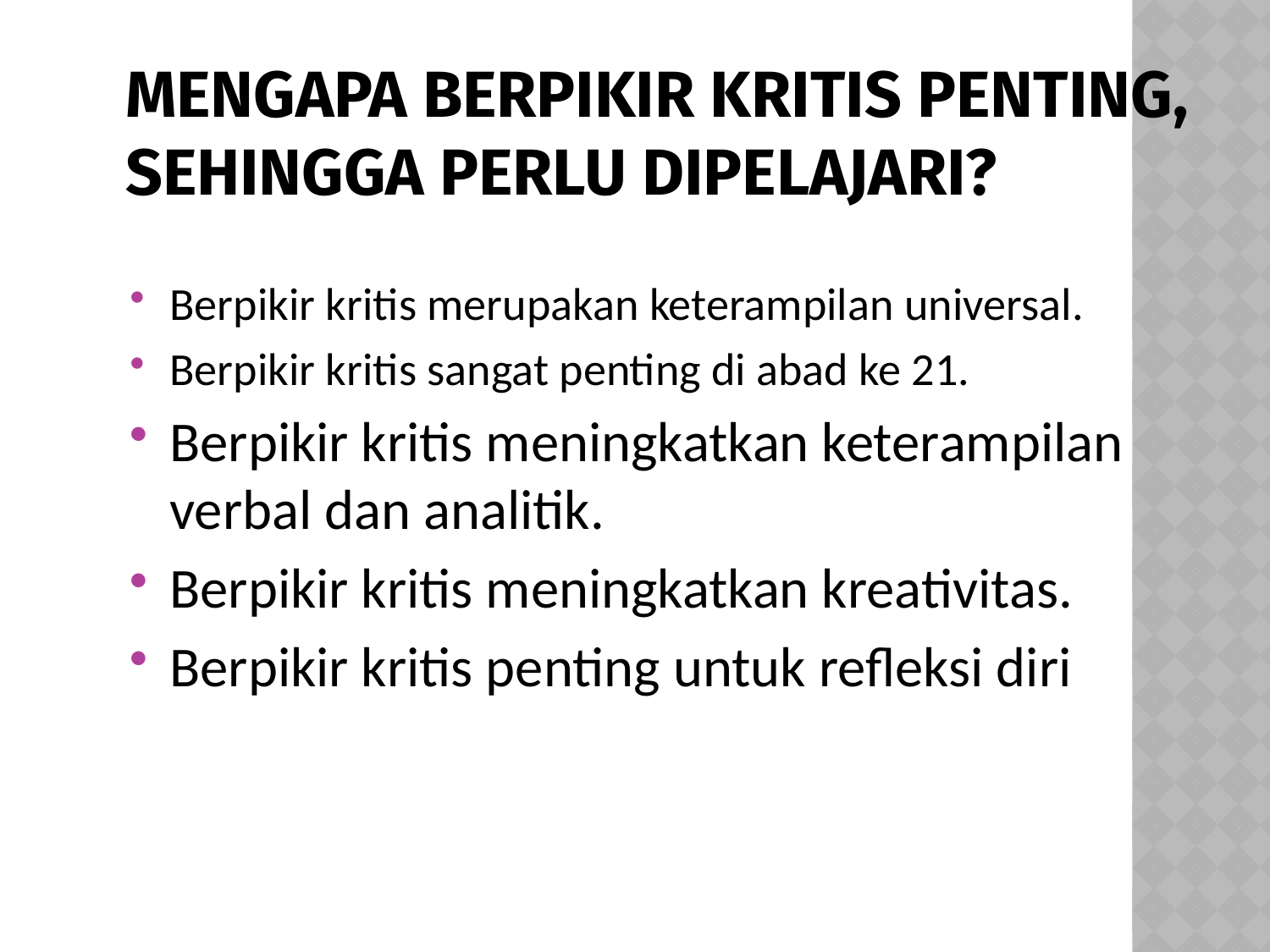

# Mengapa Berpikir Kritis Penting, Sehingga Perlu Dipelajari?
Berpikir kritis merupakan keterampilan universal.
Berpikir kritis sangat penting di abad ke 21.
Berpikir kritis meningkatkan keterampilan verbal dan analitik.
Berpikir kritis meningkatkan kreativitas.
Berpikir kritis penting untuk refleksi diri